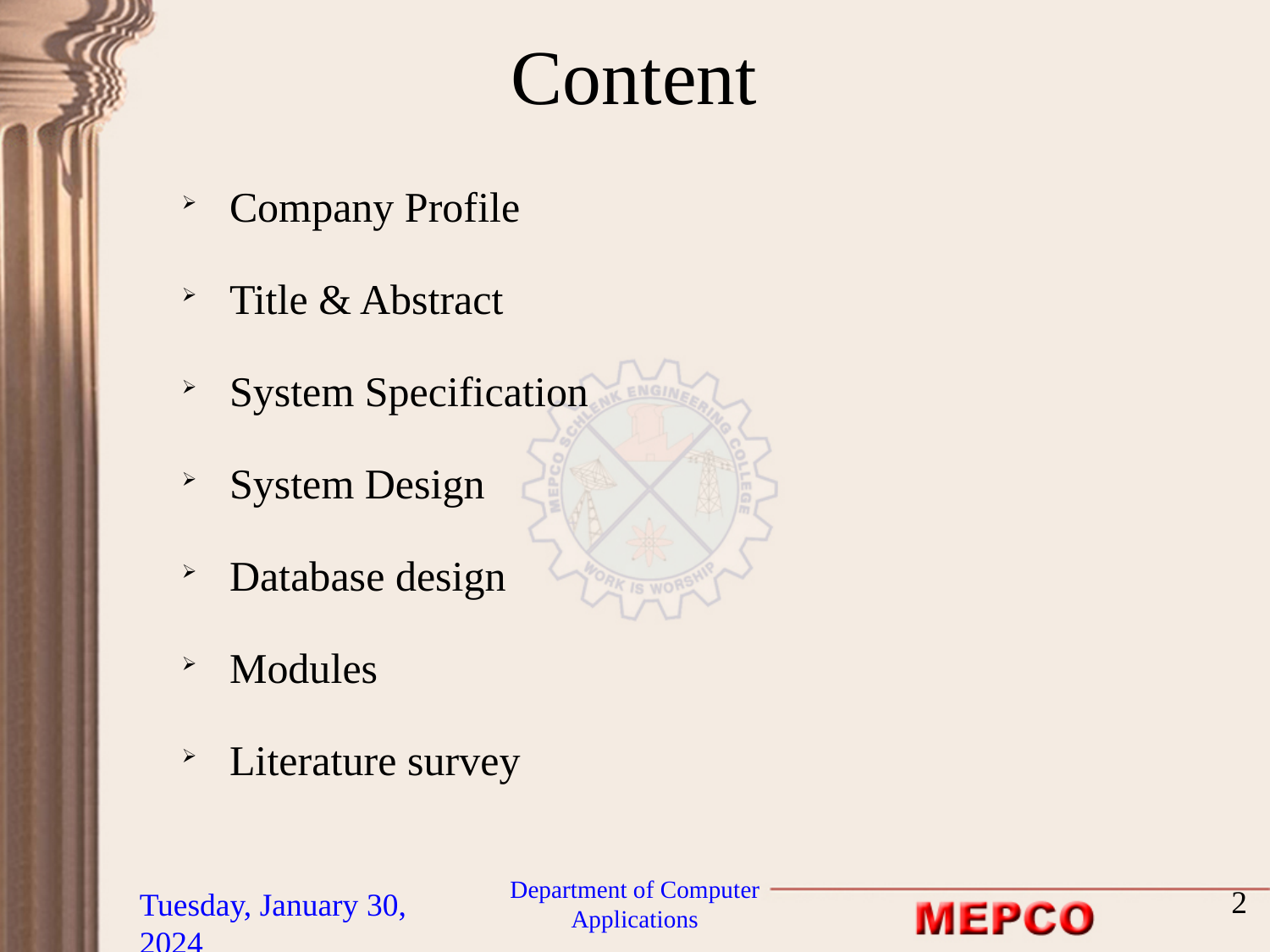

Content
Company Profile
Title & Abstract
System Specification
System Design
Database design
Modules
Literature survey

Department of Computer Applications